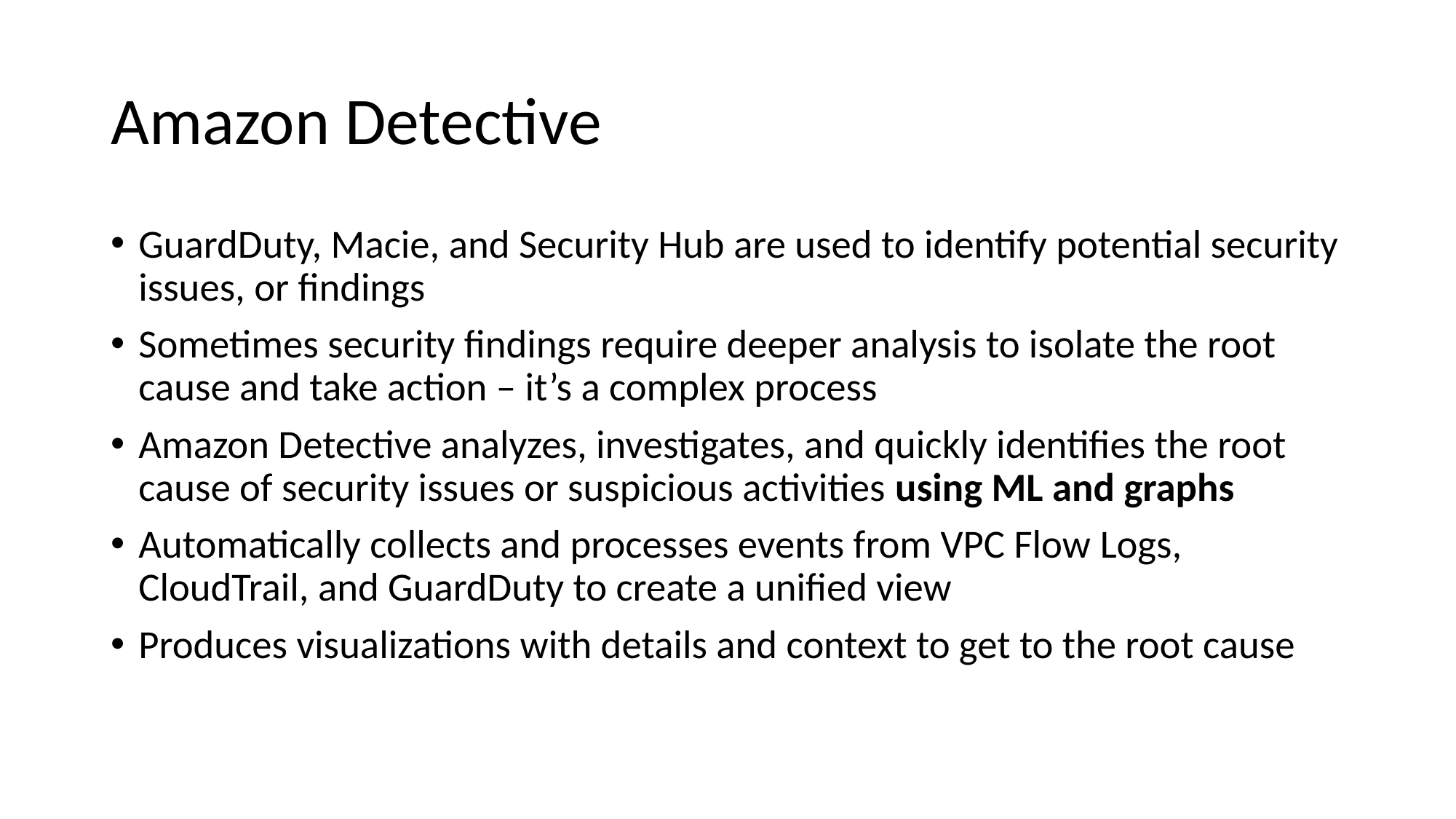

# Amazon Detective
GuardDuty, Macie, and Security Hub are used to identify potential security issues, or findings
Sometimes security findings require deeper analysis to isolate the root cause and take action – it’s a complex process
Amazon Detective analyzes, investigates, and quickly identifies the root cause of security issues or suspicious activities using ML and graphs
Automatically collects and processes events from VPC Flow Logs, CloudTrail, and GuardDuty to create a unified view
Produces visualizations with details and context to get to the root cause